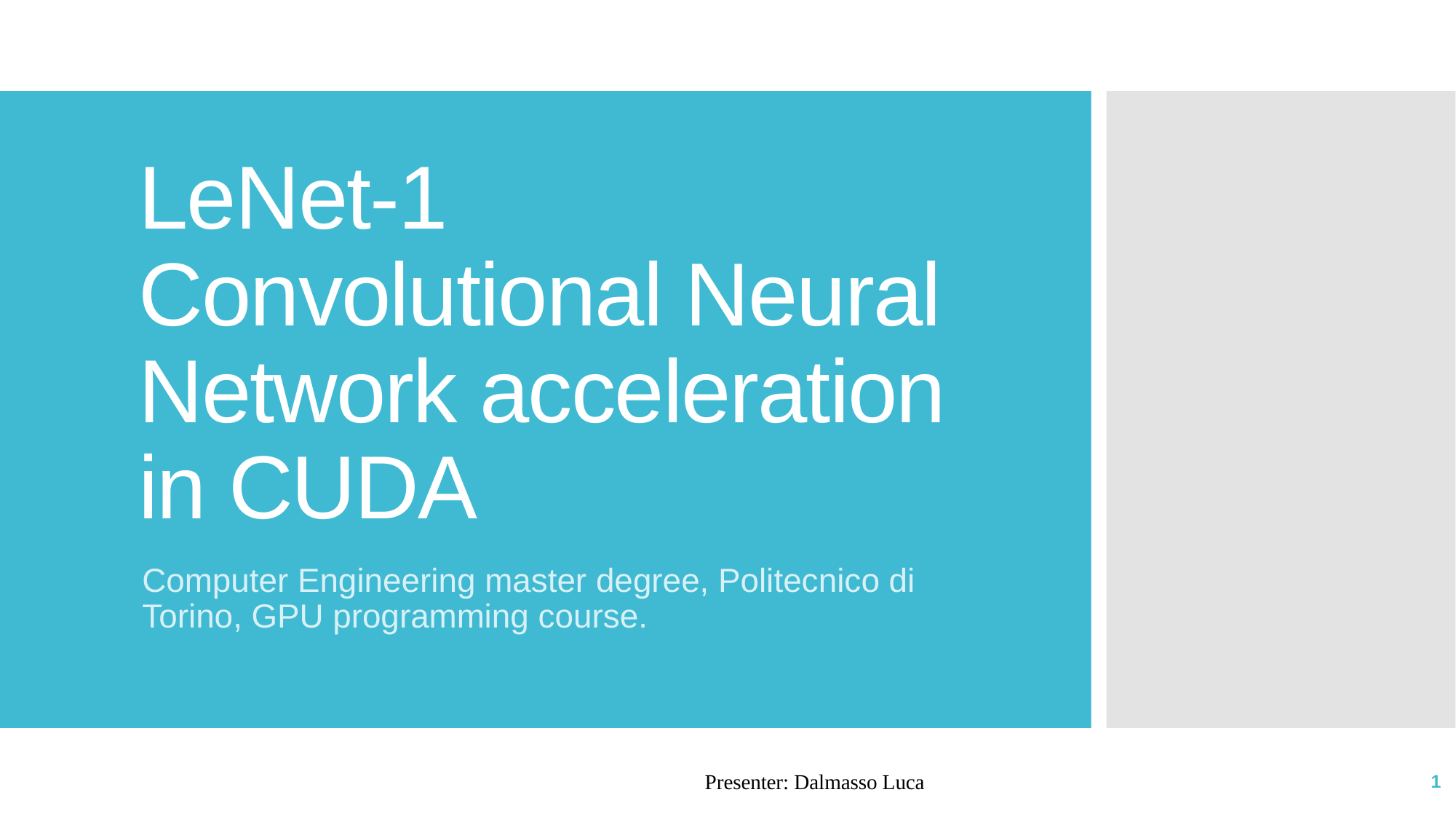

# LeNet-1 Convolutional Neural Network acceleration in CUDA
Computer Engineering master degree, Politecnico di Torino, GPU programming course.
Presenter: Dalmasso Luca
1